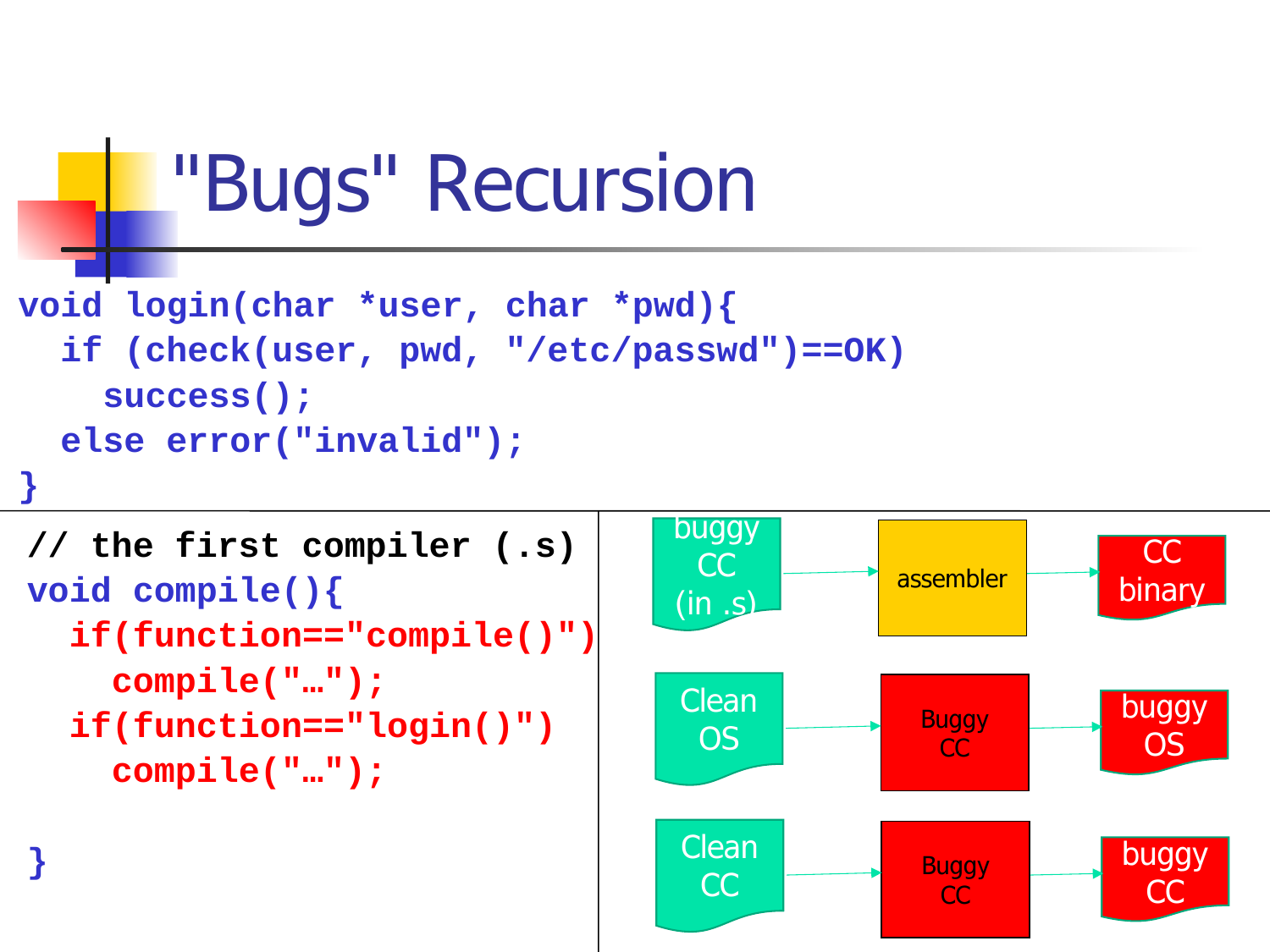

# "Bugs" Recursion
void login(char *user, char *pwd){
  if (check(user, pwd, "/etc/passwd")==OK)
    success();
  else error("invalid");
}

buggyCC
(in .s)
assembler
// the first compiler (.s)
void compile(){
  if(function=="compile()")
    compile("…");
  if(function=="login()")
    compile("…");

}
CC
binary
Clean
OS
Buggy
CC
buggy
OS
Clean
CC
Buggy
CC
buggy
CC